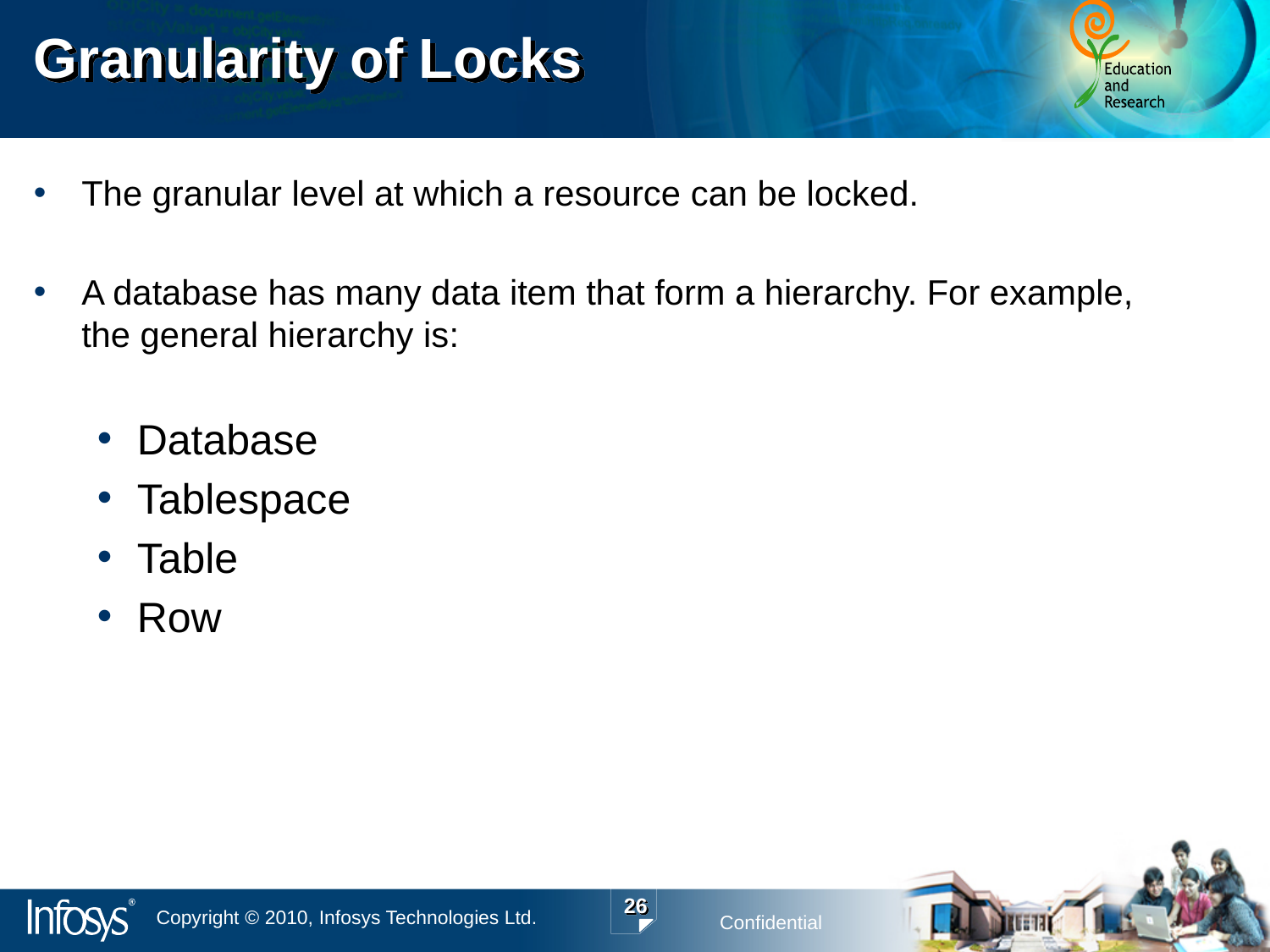

# Granularity of Locks
The granular level at which a resource can be locked.

A database has many data item that form a hierarchy. For example, the general hierarchy is:

Database
Tablespace
Table
Row

26